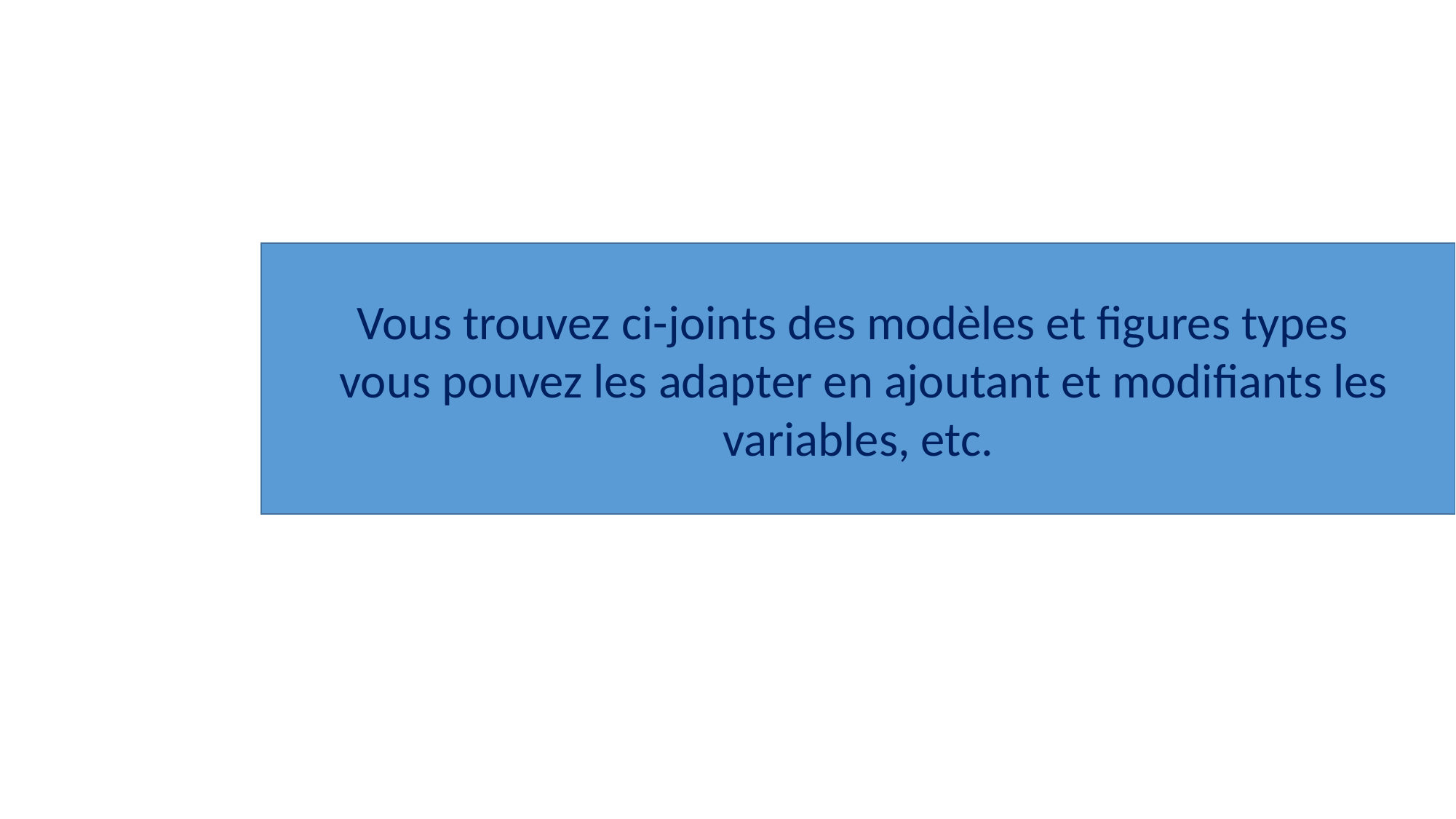

Vous trouvez ci-joints des modèles et figures types
 vous pouvez les adapter en ajoutant et modifiants les variables, etc.